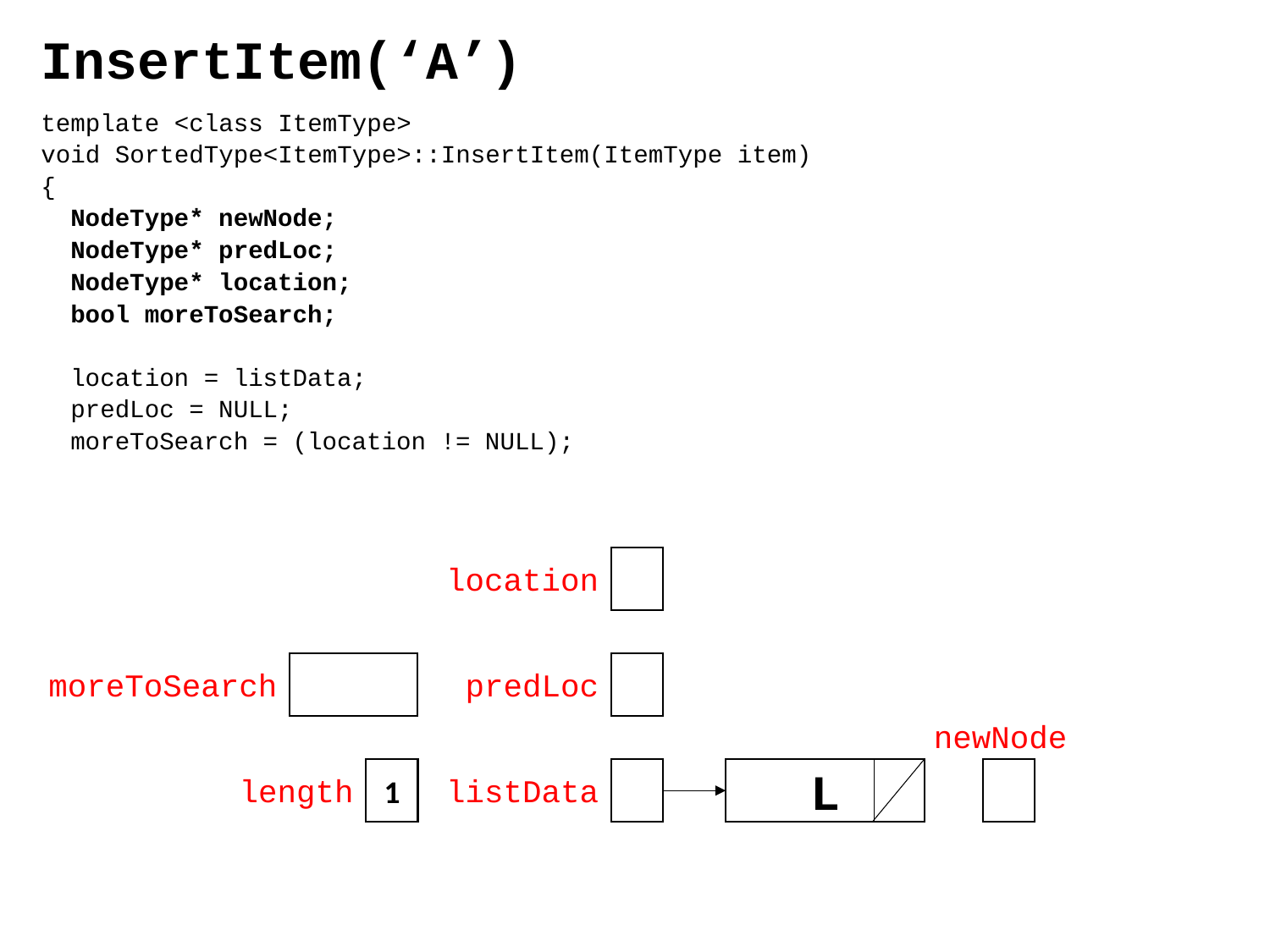

# InsertItem(‘A’)
template <class ItemType>
void SortedType<ItemType>::InsertItem(ItemType item)
{
  NodeType* newNode;
  NodeType* predLoc;
  NodeType* location;
  bool moreToSearch;

  location = listData;
  predLoc = NULL;
  moreToSearch = (location != NULL);

location

moreToSearch
predLoc
newNode
1

L

length
listData